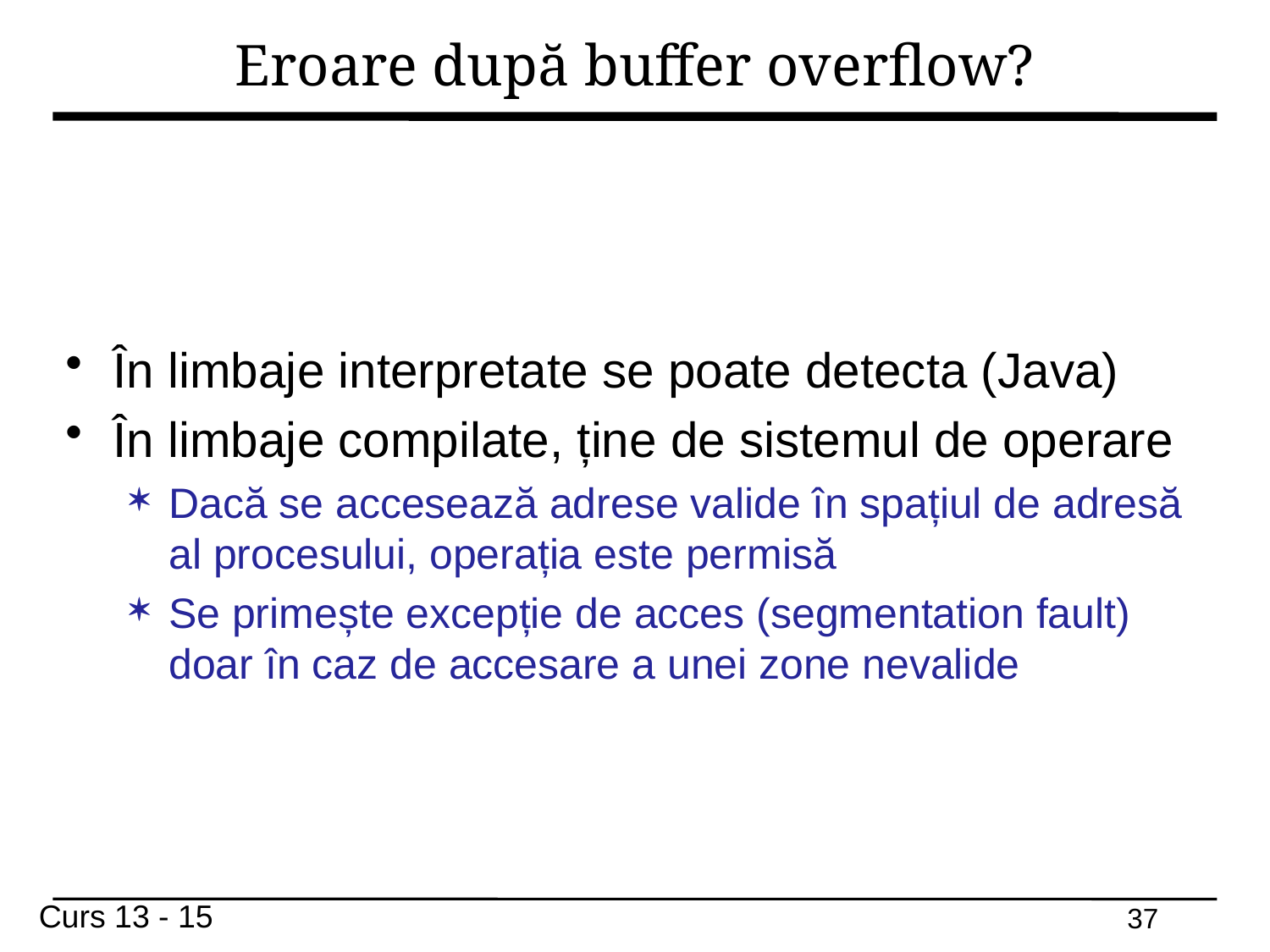

# Eroare după buffer overflow?
În limbaje interpretate se poate detecta (Java)
În limbaje compilate, ține de sistemul de operare
Dacă se accesează adrese valide în spațiul de adresă al procesului, operația este permisă
Se primește excepție de acces (segmentation fault) doar în caz de accesare a unei zone nevalide